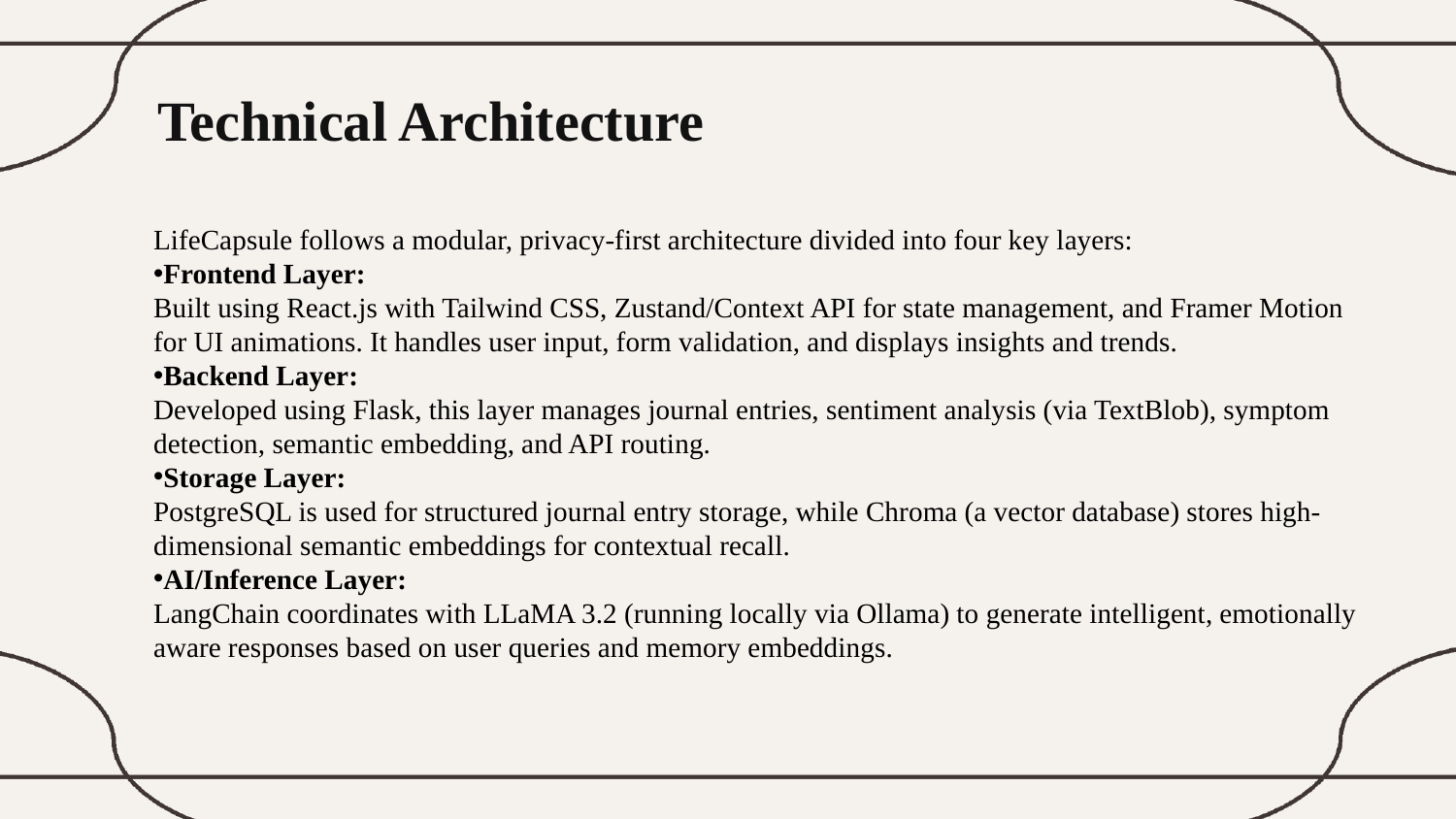

Technical Architecture
LifeCapsule follows a modular, privacy-first architecture divided into four key layers:
Frontend Layer:
Built using React.js with Tailwind CSS, Zustand/Context API for state management, and Framer Motion for UI animations. It handles user input, form validation, and displays insights and trends.
Backend Layer:
Developed using Flask, this layer manages journal entries, sentiment analysis (via TextBlob), symptom detection, semantic embedding, and API routing.
Storage Layer:
PostgreSQL is used for structured journal entry storage, while Chroma (a vector database) stores high-dimensional semantic embeddings for contextual recall.
AI/Inference Layer:
LangChain coordinates with LLaMA 3.2 (running locally via Ollama) to generate intelligent, emotionally aware responses based on user queries and memory embeddings.